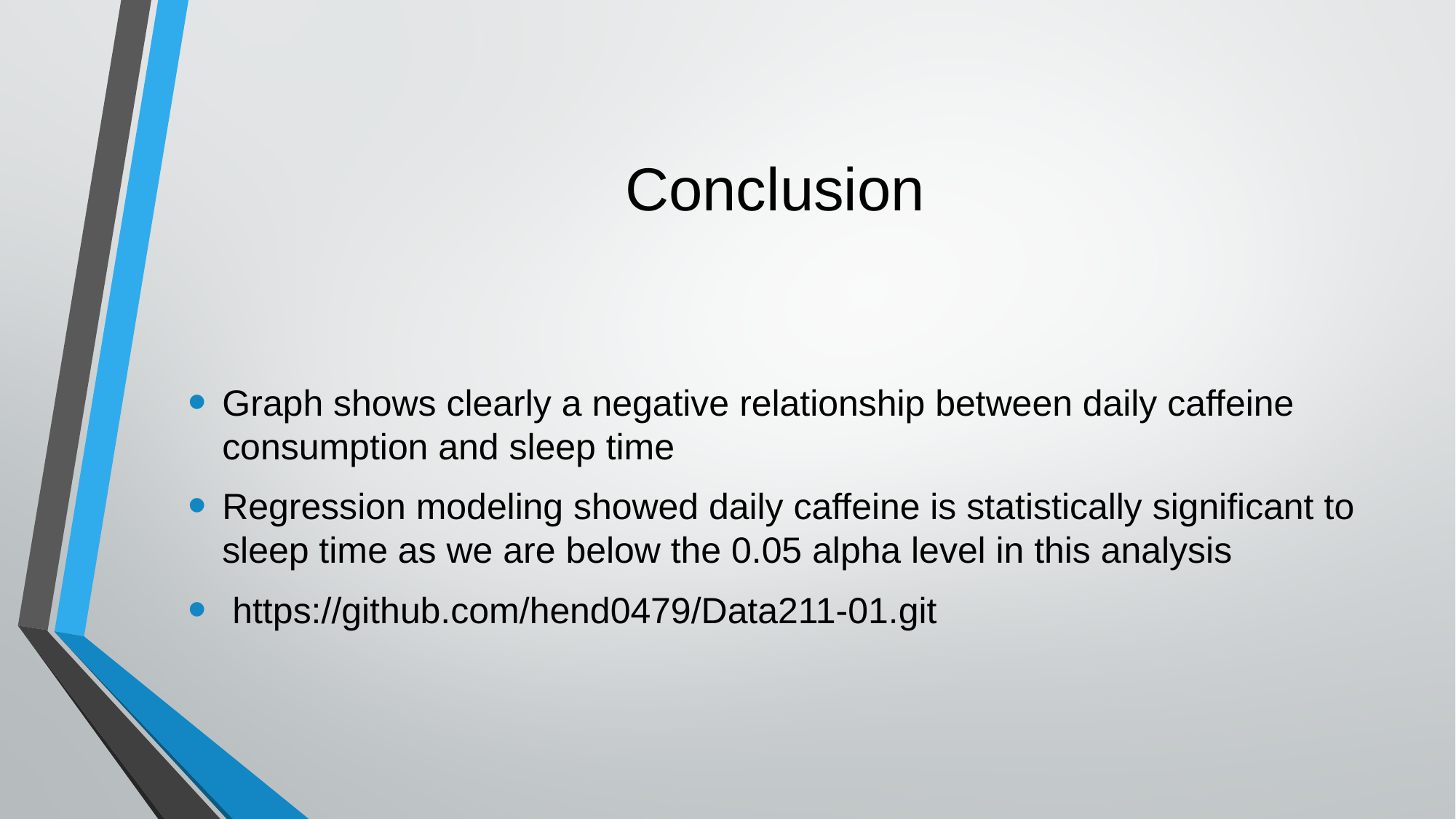

# Conclusion
Graph shows clearly a negative relationship between daily caffeine consumption and sleep time
Regression modeling showed daily caffeine is statistically significant to sleep time as we are below the 0.05 alpha level in this analysis
 https://github.com/hend0479/Data211-01.git